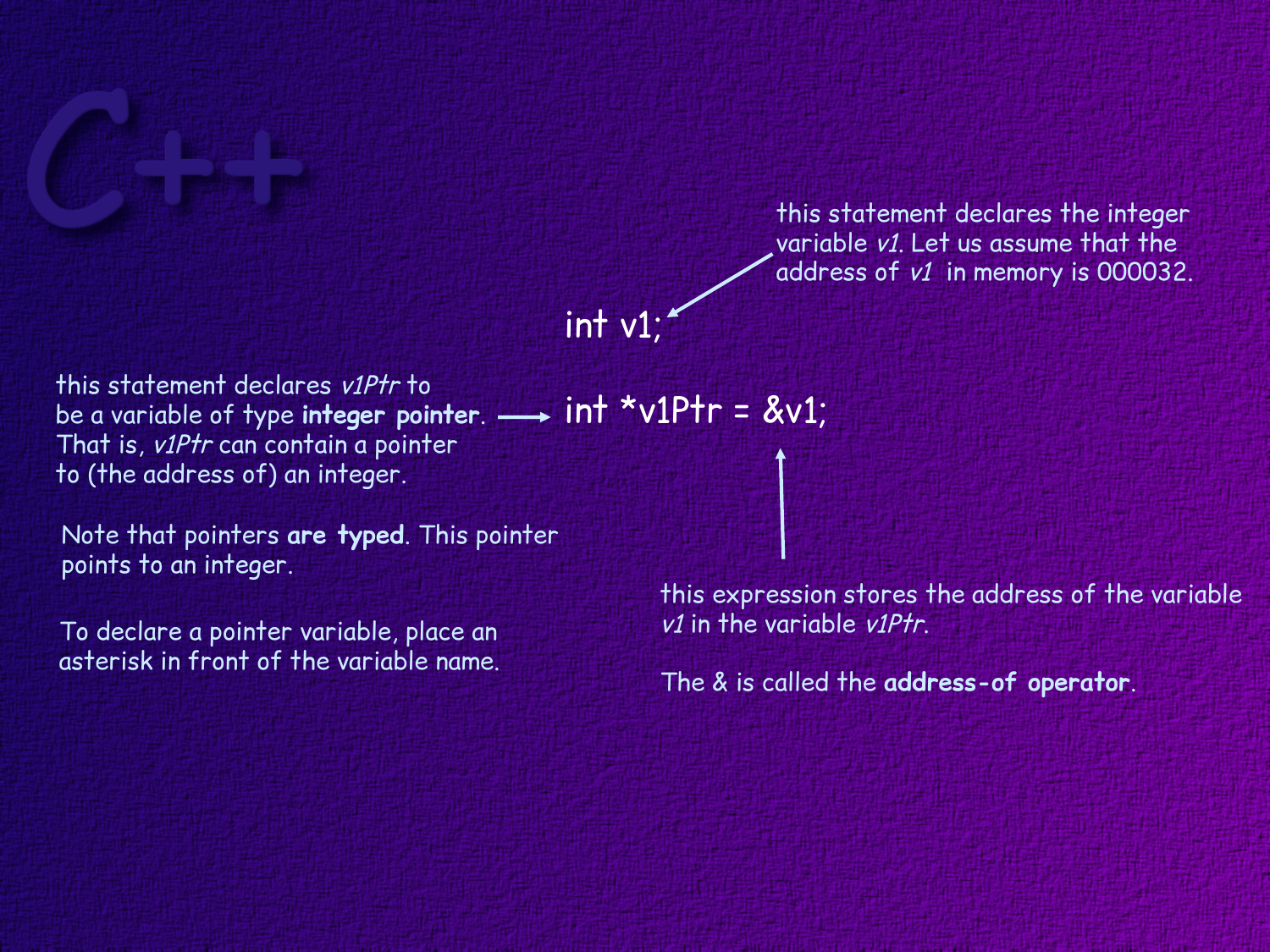

this statement declares the integer
variable v1. Let us assume that the
address of v1  in memory is 000032.

int v1;

int *v1Ptr = &v1;

this statement declares v1Ptr to
be a variable of type integer pointer.
That is, v1Ptr can contain a pointer
to (the address of) an integer.

Note that pointers are typed. This pointer
points to an integer.
this expression stores the address of the variable
v1 in the variable v1Ptr.

The & is called the address-of operator.
To declare a pointer variable, place an
asterisk in front of the variable name.